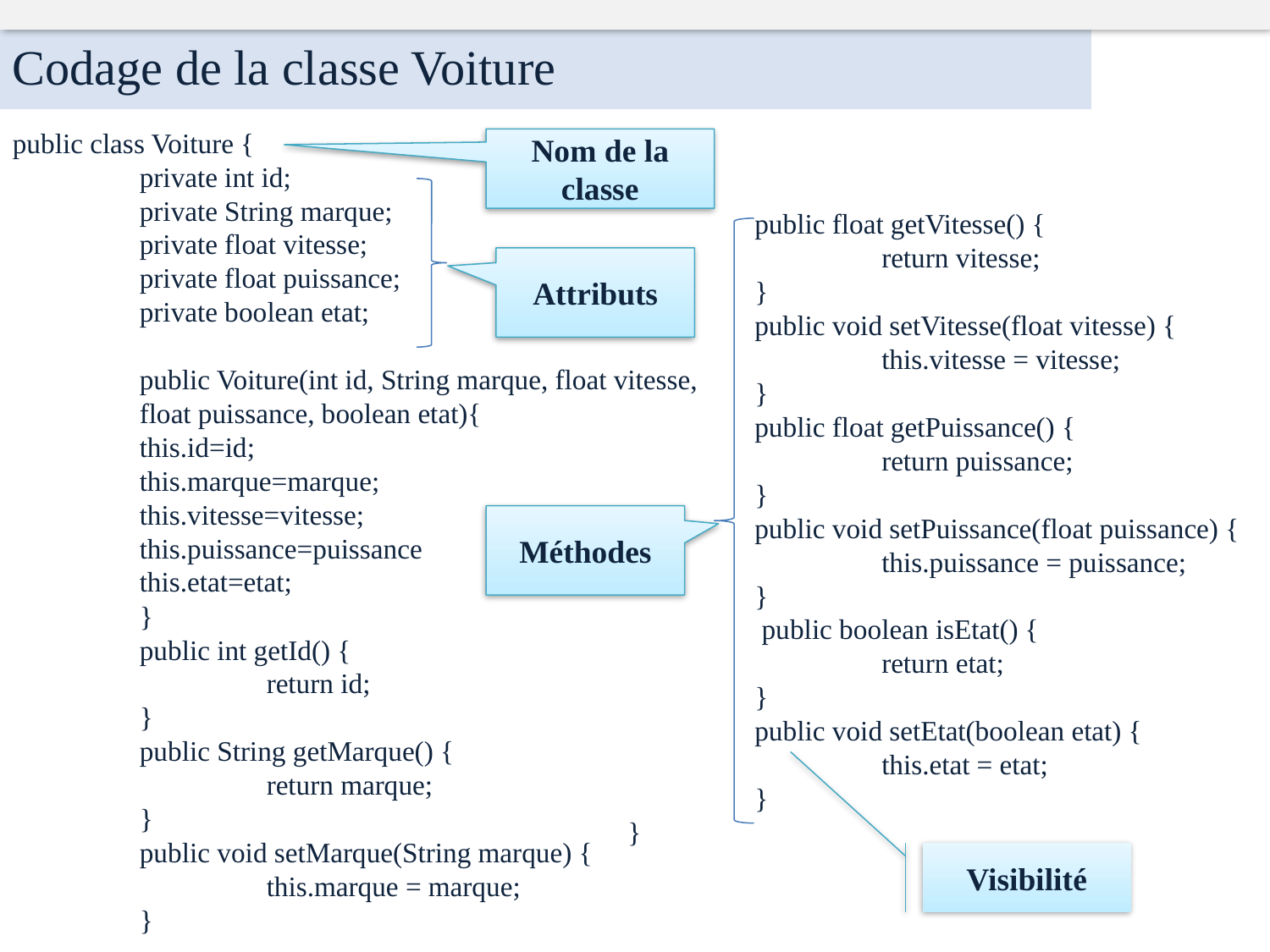

Codage de la classe Voiture
public class Voiture {
	private int id;
	private String marque;
	private float vitesse;
	private float puissance;
	private boolean etat;

	public Voiture(int id, String marque, float vitesse, 	float puissance, boolean etat){
	this.id=id;
	this.marque=marque;
	this.vitesse=vitesse;
	this.puissance=puissance
	this.etat=etat;
	}
	public int getId() {
		return id;
	}
	public String getMarque() {
		return marque;
	}
	public void setMarque(String marque) {
		this.marque = marque;
	}
Nom de la classe

	public float getVitesse() {
		return vitesse;
	}
	public void setVitesse(float vitesse) {
		this.vitesse = vitesse;
	}
	public float getPuissance() {
		return puissance;
	}
	public void setPuissance(float puissance) {
		this.puissance = puissance;
	}
	 public boolean isEtat() {
		return etat;
	}
	public void setEtat(boolean etat) {
		this.etat = etat;
	}
}

Attributs
Méthodes
Visibilité